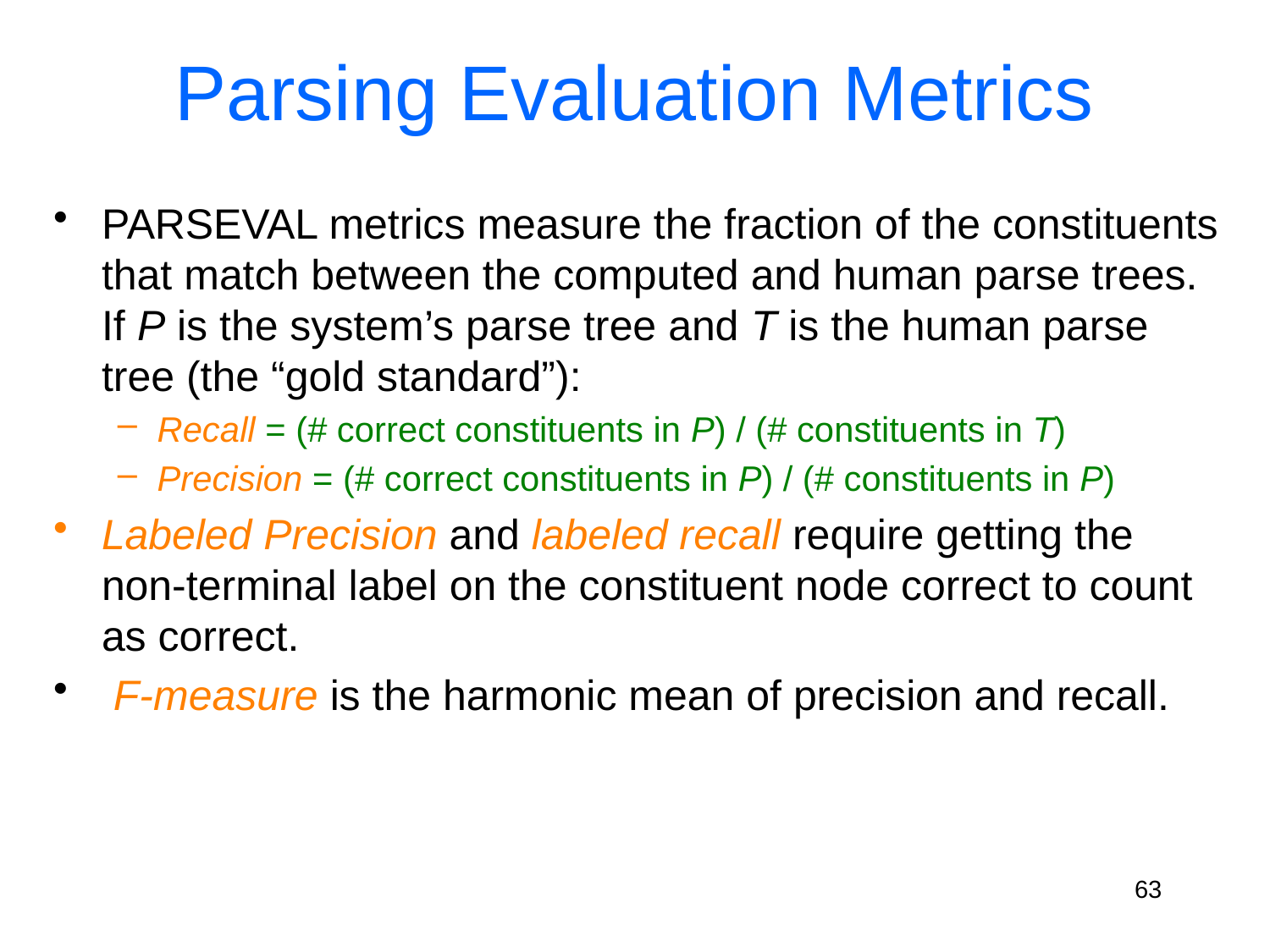

# Parsing Evaluation Metrics
PARSEVAL metrics measure the fraction of the constituents that match between the computed and human parse trees.  If P is the system’s parse tree and T is the human parse tree (the “gold standard”):
Recall = (# correct constituents in P) / (# constituents in T)
Precision = (# correct constituents in P) / (# constituents in P)
Labeled Precision and labeled recall require getting the non-terminal label on the constituent node correct to count as correct.
 F-measure is the harmonic mean of precision and recall.
63